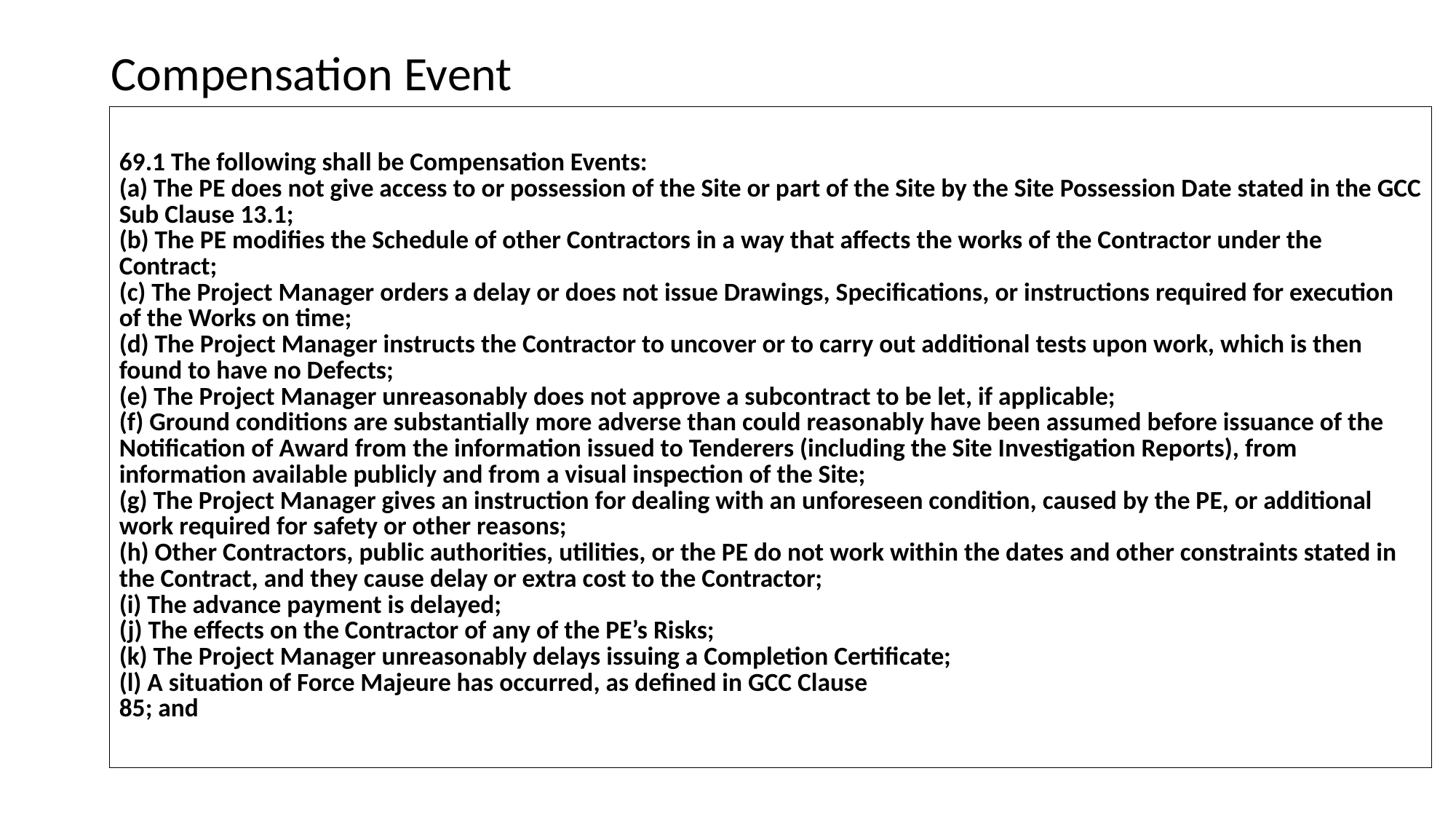

# Compensation Event
| 69.1 The following shall be Compensation Events: (a) The PE does not give access to or possession of the Site or part of the Site by the Site Possession Date stated in the GCC Sub Clause 13.1; (b) The PE modifies the Schedule of other Contractors in a way that affects the works of the Contractor under the Contract; (c) The Project Manager orders a delay or does not issue Drawings, Specifications, or instructions required for execution of the Works on time; (d) The Project Manager instructs the Contractor to uncover or to carry out additional tests upon work, which is then found to have no Defects; (e) The Project Manager unreasonably does not approve a subcontract to be let, if applicable; (f) Ground conditions are substantially more adverse than could reasonably have been assumed before issuance of the Notification of Award from the information issued to Tenderers (including the Site Investigation Reports), from information available publicly and from a visual inspection of the Site; (g) The Project Manager gives an instruction for dealing with an unforeseen condition, caused by the PE, or additional work required for safety or other reasons; (h) Other Contractors, public authorities, utilities, or the PE do not work within the dates and other constraints stated in the Contract, and they cause delay or extra cost to the Contractor; (i) The advance payment is delayed; (j) The effects on the Contractor of any of the PE’s Risks; (k) The Project Manager unreasonably delays issuing a Completion Certificate; (l) A situation of Force Majeure has occurred, as defined in GCC Clause 85; and |
| --- |